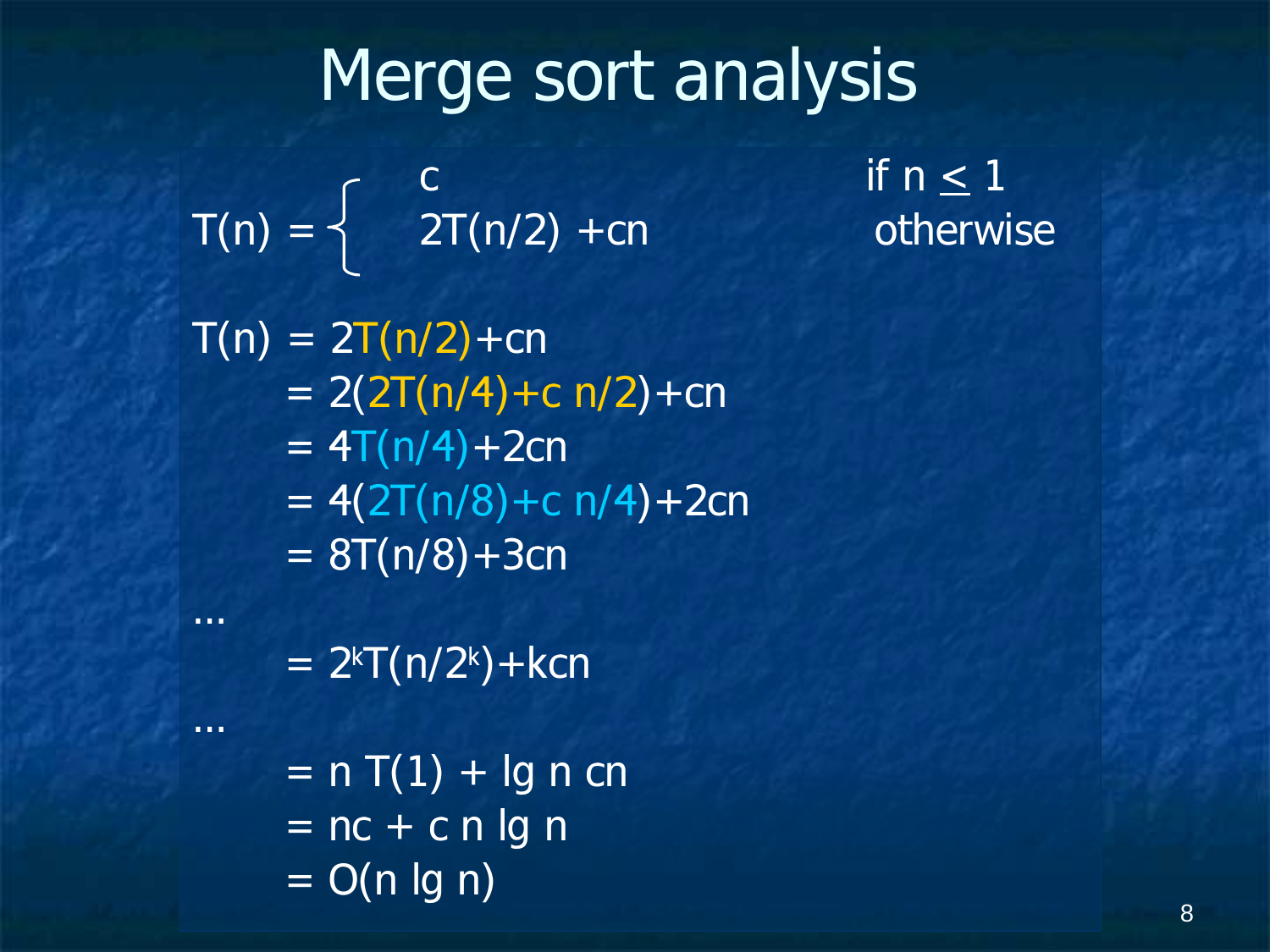

# Merge sort analysis
		    c			         if n < 1
T(n) =	    2T(n/2) +cn 		otherwise

T(n) = 2T(n/2)+cn
       = 2(2T(n/4)+c n/2)+cn
       = 4T(n/4)+2cn
       = 4(2T(n/8)+c n/4)+2cn
       = 8T(n/8)+3cn
…
       = 2kT(n/2k)+kcn
…
       = n T(1) + lg n cn
       = nc + c n lg n
       = O(n lg n)

8